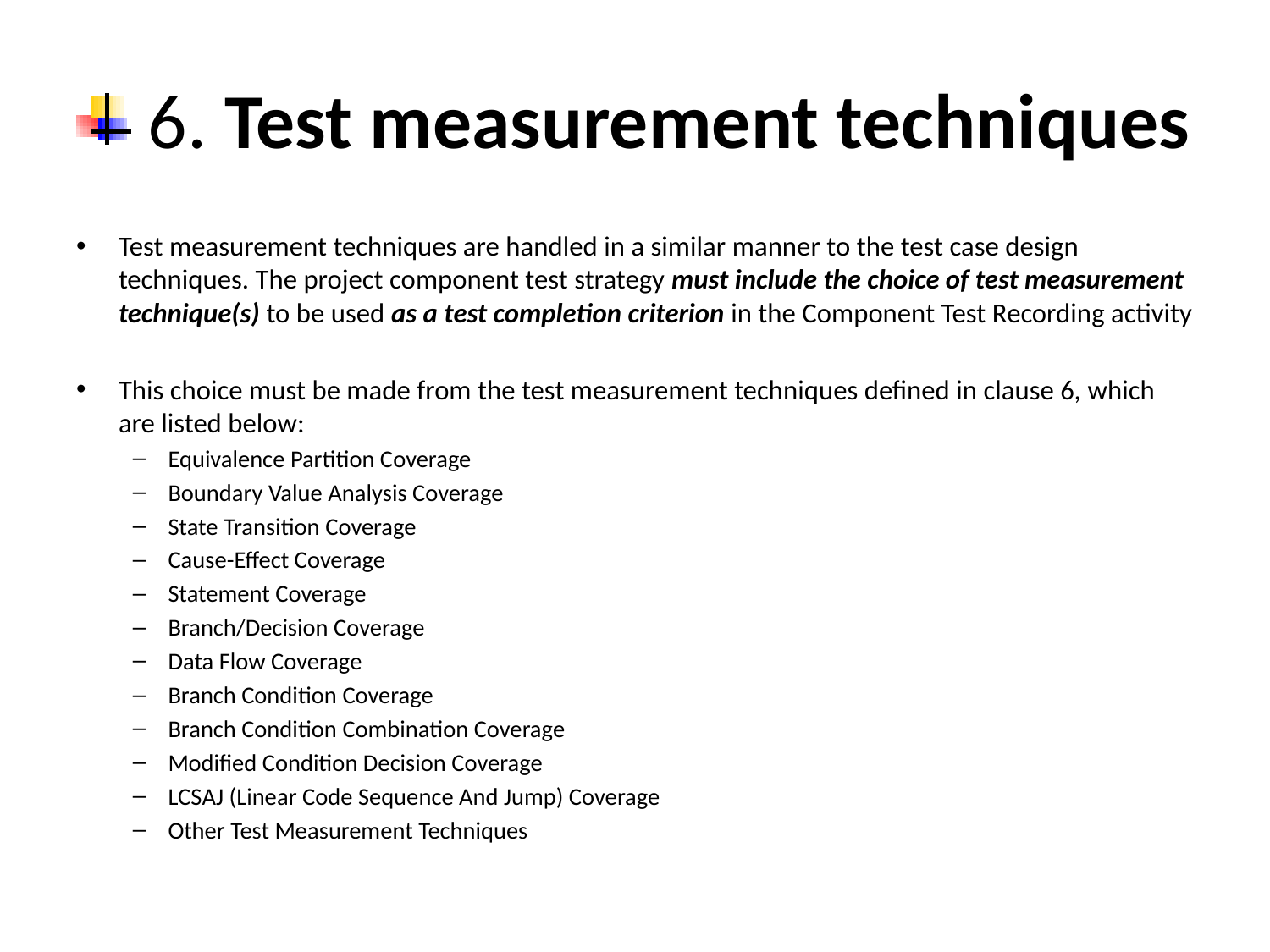

# 6. Test measurement techniques
Test measurement techniques are handled in a similar manner to the test case design techniques. The project component test strategy must include the choice of test measurement technique(s) to be used as a test completion criterion in the Component Test Recording activity

This choice must be made from the test measurement techniques defined in clause 6, which are listed below:
Equivalence Partition Coverage
Boundary Value Analysis Coverage
State Transition Coverage
Cause-Effect Coverage
Statement Coverage
Branch/Decision Coverage
Data Flow Coverage
Branch Condition Coverage
Branch Condition Combination Coverage
Modified Condition Decision Coverage
LCSAJ (Linear Code Sequence And Jump) Coverage
Other Test Measurement Techniques